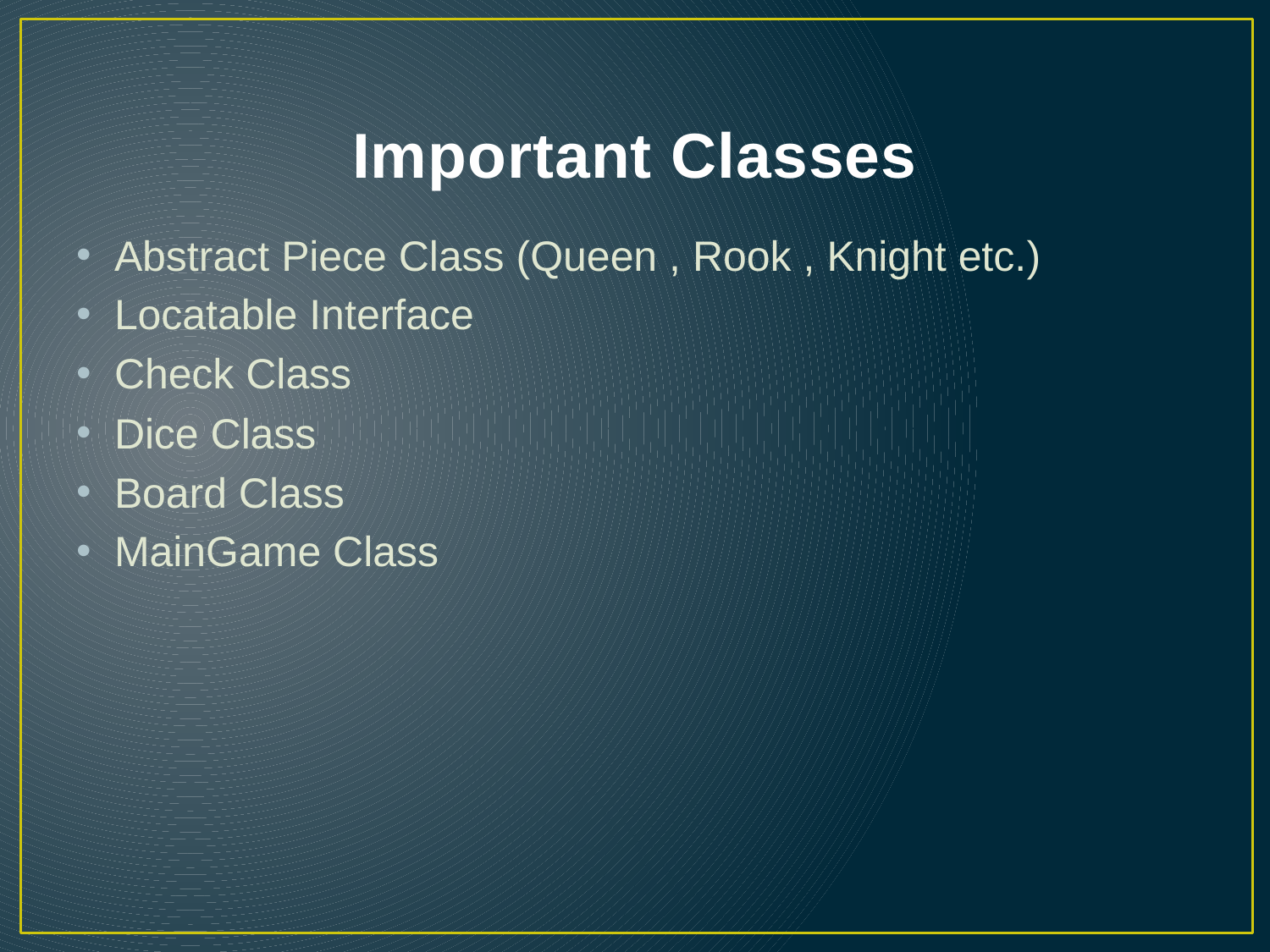

# Important Classes
Abstract Piece Class (Queen , Rook , Knight etc.)
Locatable Interface
Check Class
Dice Class
Board Class
MainGame Class